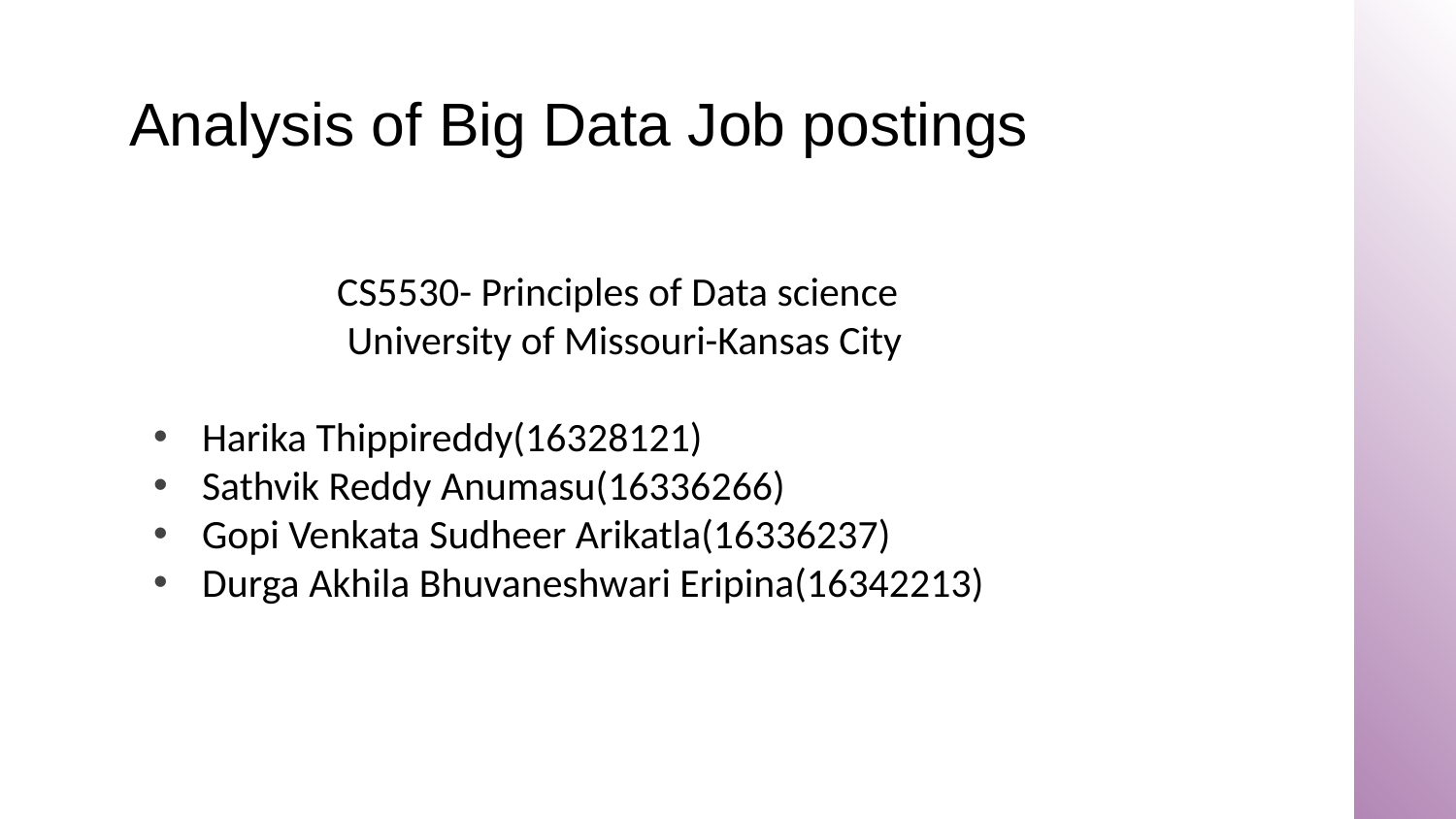

# Analysis of Big Data Job postings
                           CS5530- Principles of Data science
                     University of Missouri-Kansas City

Harika Thippireddy(16328121)
Sathvik Reddy Anumasu(16336266)
Gopi Venkata Sudheer Arikatla(16336237)
Durga Akhila Bhuvaneshwari Eripina(16342213)